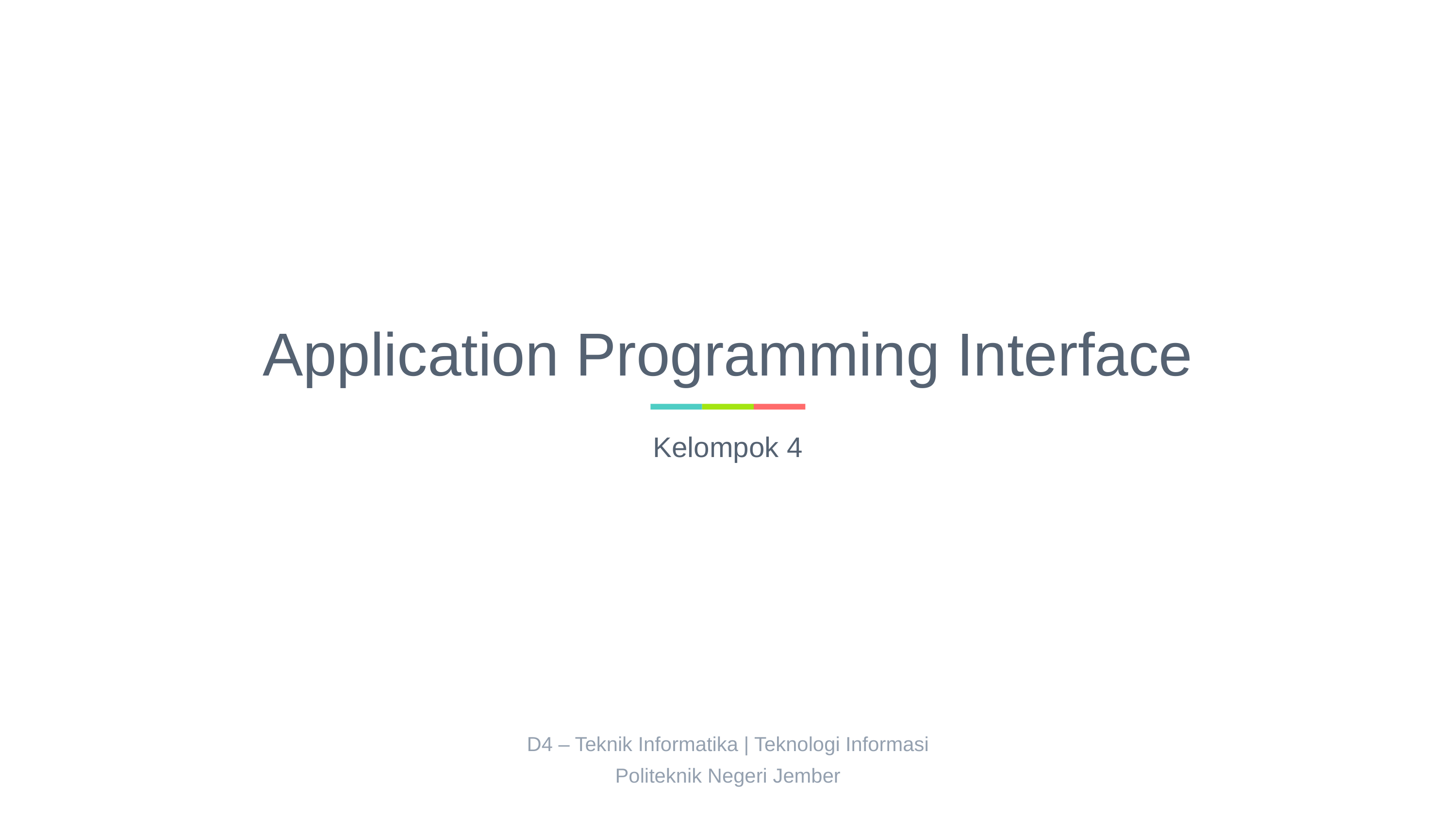

# Application Programming Interface
Kelompok 4
D4 – Teknik Informatika | Teknologi Informasi
Politeknik Negeri Jember